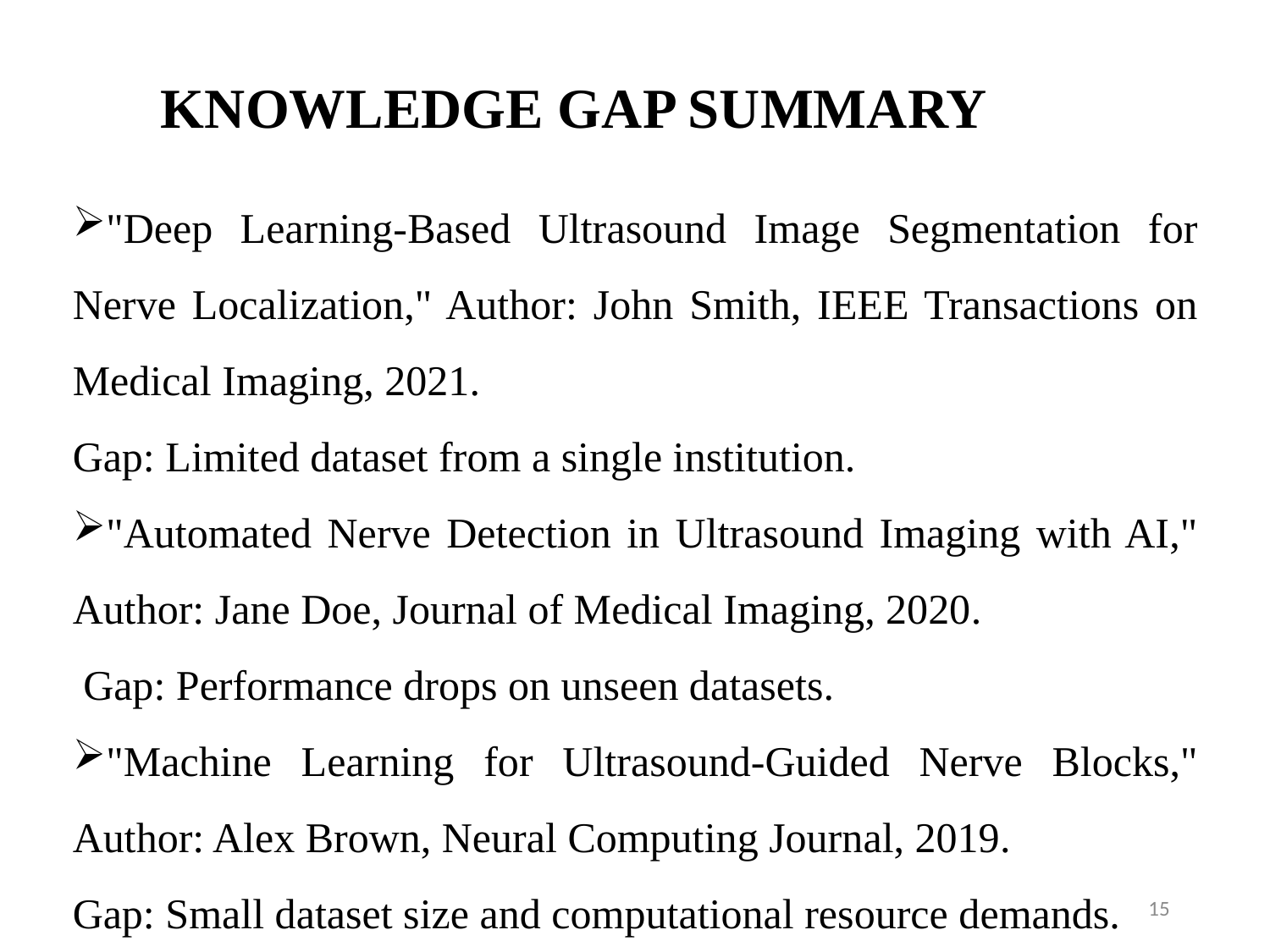

# KNOWLEDGE GAP SUMMARY
"Deep Learning-Based Ultrasound Image Segmentation for Nerve Localization," Author: John Smith, IEEE Transactions on Medical Imaging, 2021.
Gap: Limited dataset from a single institution.
"Automated Nerve Detection in Ultrasound Imaging with AI," Author: Jane Doe, Journal of Medical Imaging, 2020.
 Gap: Performance drops on unseen datasets.
"Machine Learning for Ultrasound-Guided Nerve Blocks," Author: Alex Brown, Neural Computing Journal, 2019.
Gap: Small dataset size and computational resource demands.

15